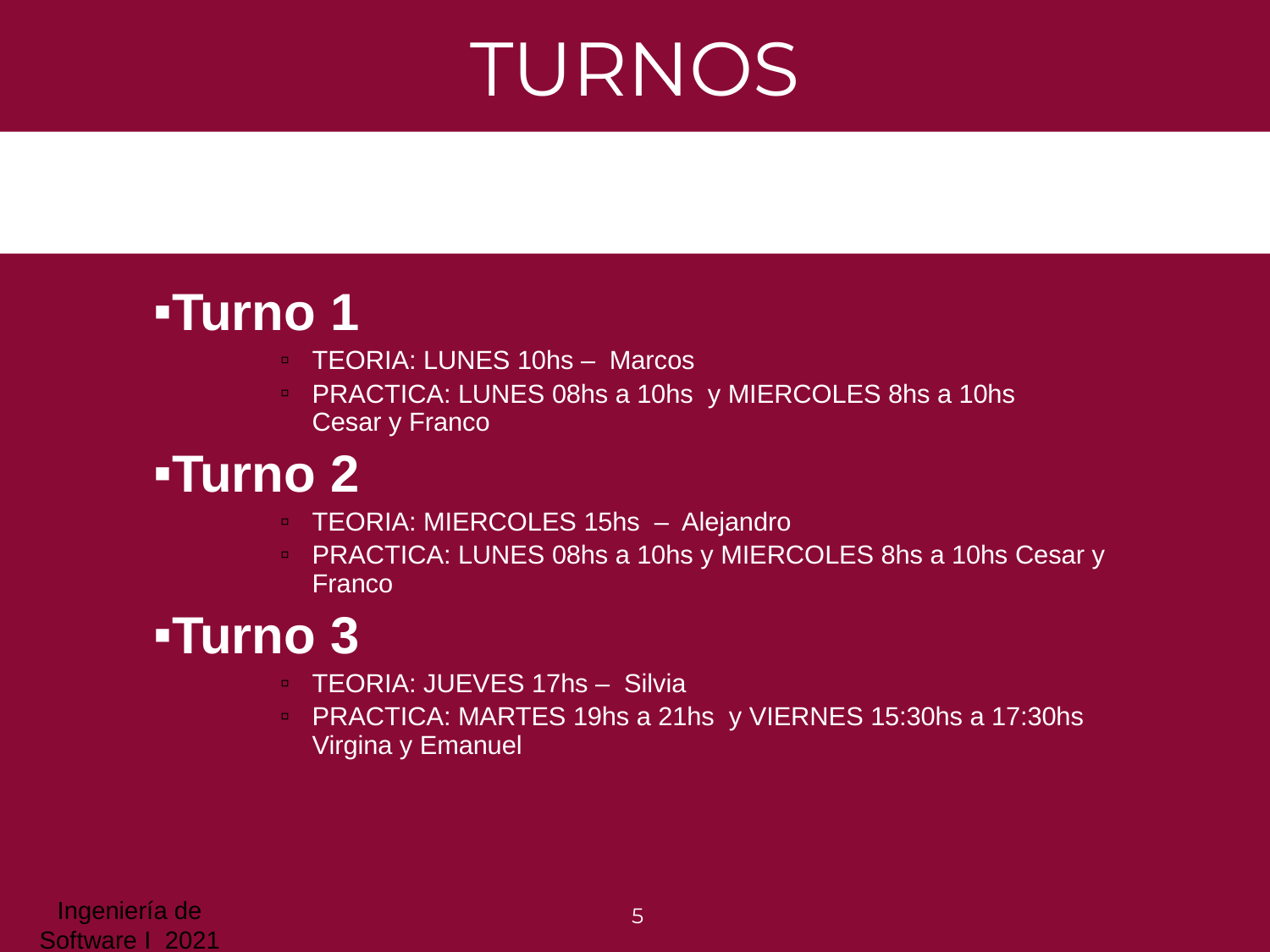

# TURNOS
Turno 1
TEORIA: LUNES 10hs –  Marcos
PRACTICA: LUNES 08hs a 10hs  y MIERCOLES 8hs a 10hs
Cesar y Franco
Turno 2
TEORIA: MIERCOLES 15hs  –  Alejandro
PRACTICA: LUNES 08hs a 10hs y MIERCOLES 8hs a 10hs Cesar y Franco
Turno 3
TEORIA: JUEVES 17hs –  Silvia
PRACTICA: MARTES 19hs a 21hs  y VIERNES 15:30hs a 17:30hs  Virgina y Emanuel

5
Ingeniería de Software I  2021